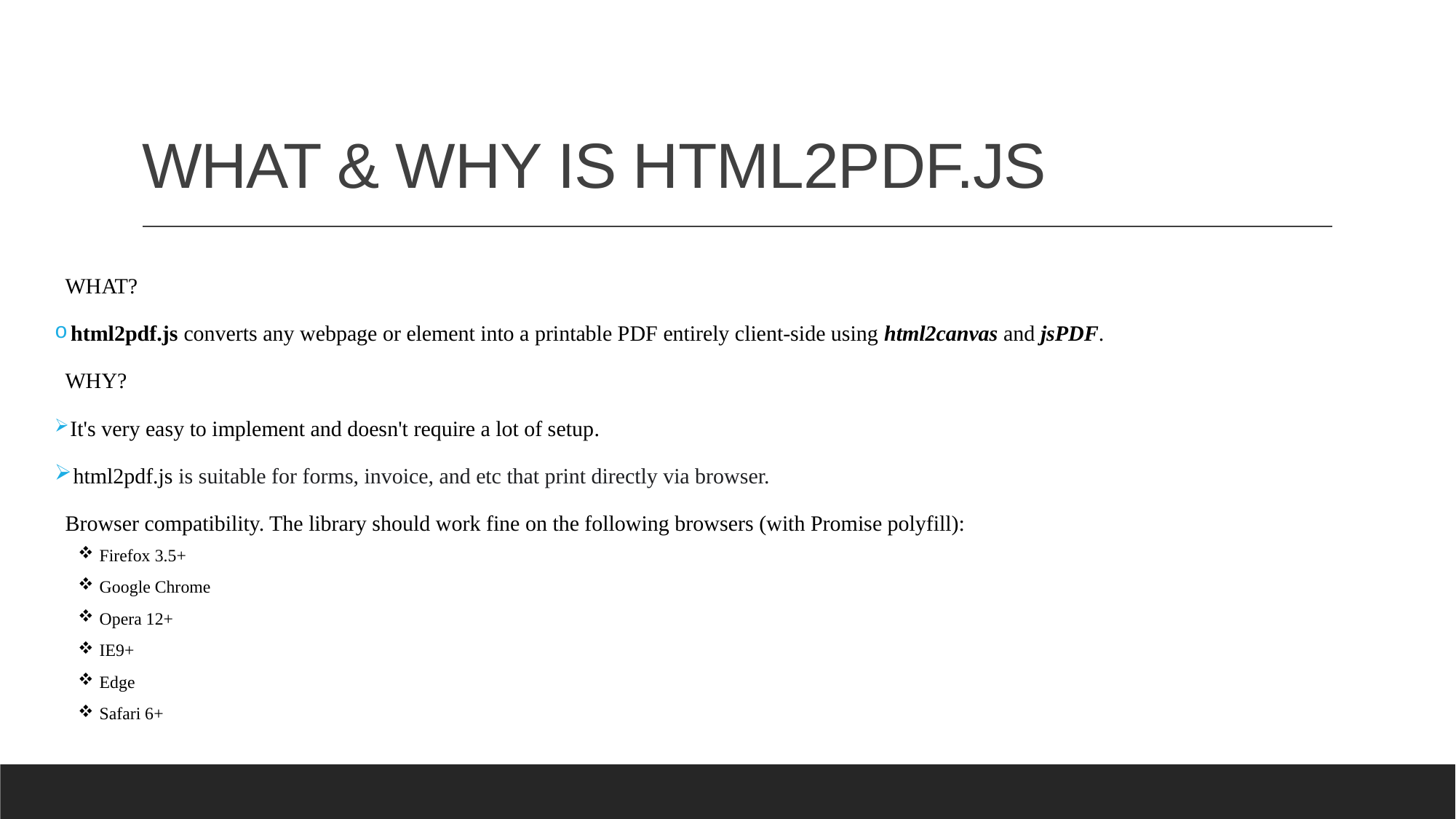

# WHAT & WHY IS HTML2PDF.JS
WHAT?
 html2pdf.js converts any webpage or element into a printable PDF entirely client-side using html2canvas and jsPDF.
WHY?
 It's very easy to implement and doesn't require a lot of setup.
 html2pdf.js is suitable for forms, invoice, and etc that print directly via browser.
Browser compatibility. The library should work fine on the following browsers (with Promise polyfill):
Firefox 3.5+
Google Chrome
Opera 12+
IE9+
Edge
Safari 6+